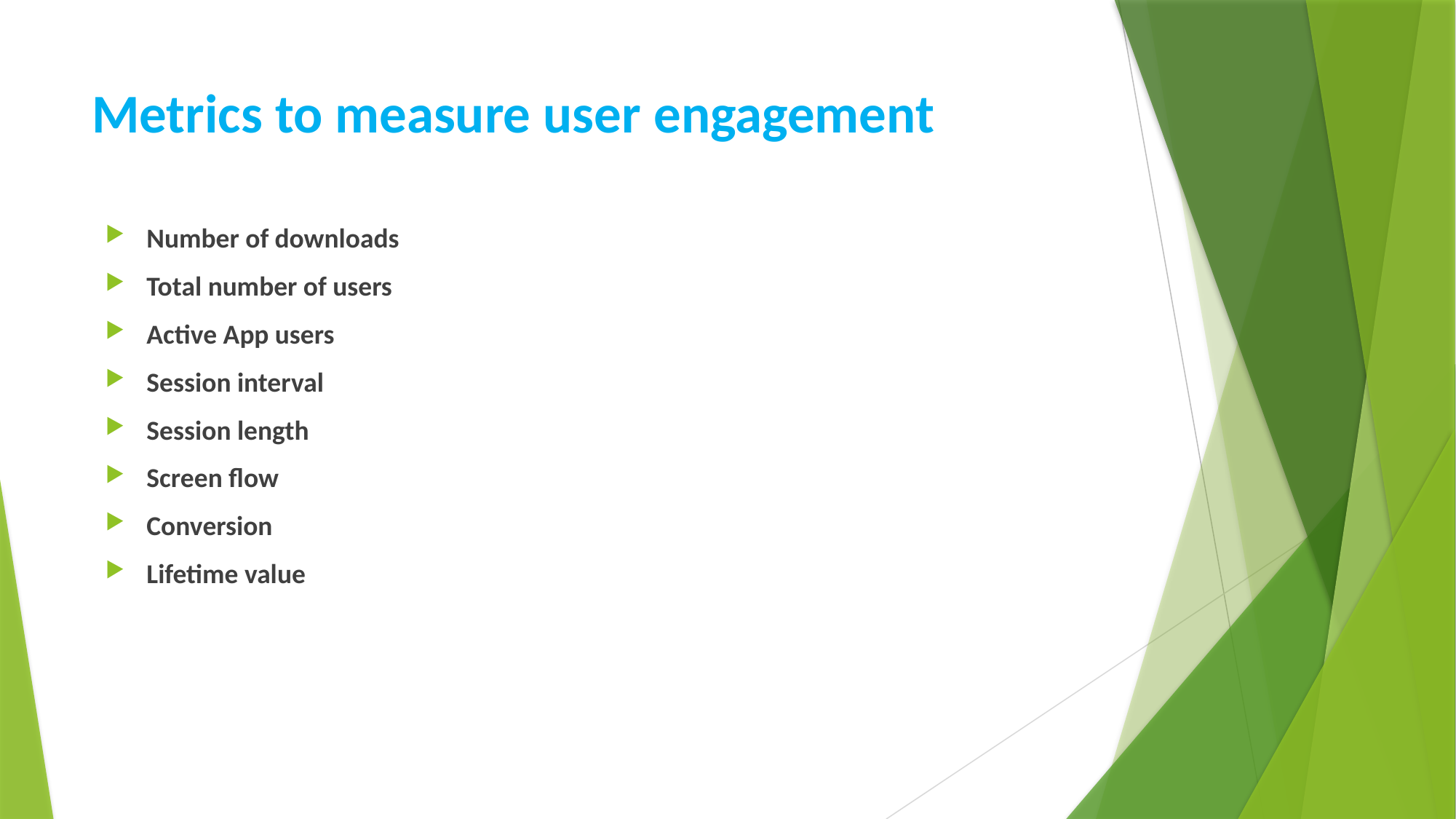

# Metrics to measure user engagement
Number of downloads
Total number of users
Active App users
Session interval
Session length
Screen flow
Conversion
Lifetime value